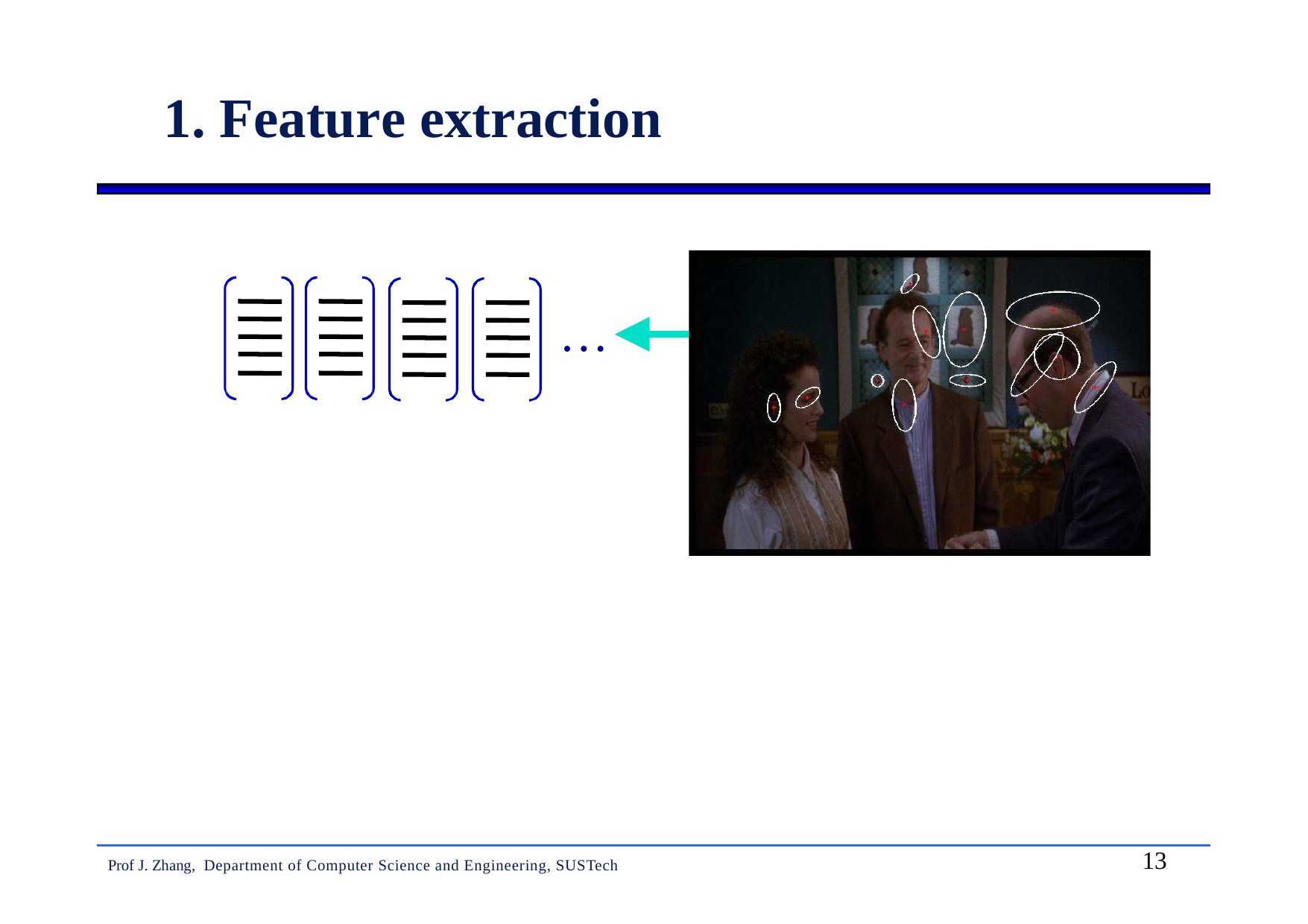

1. Feature extraction

…

13
Prof J. Zhang,  Department of Computer Science and Engineering, SUSTech